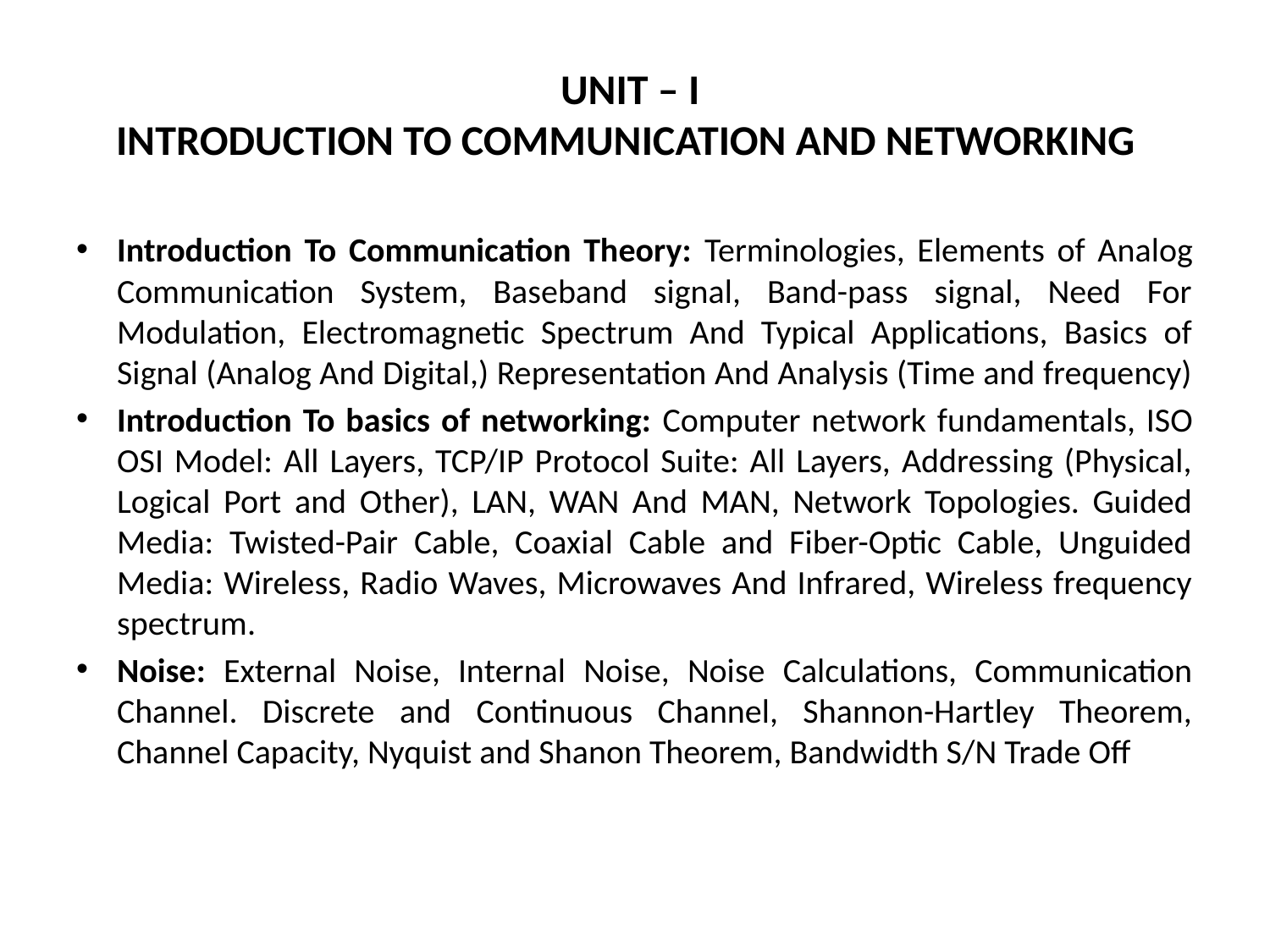

# UNIT – I INTRODUCTION TO COMMUNICATION AND NETWORKING
Introduction To Communication Theory: Terminologies, Elements of Analog Communication System, Baseband signal, Band-pass signal, Need For Modulation, Electromagnetic Spectrum And Typical Applications, Basics of Signal (Analog And Digital,) Representation And Analysis (Time and frequency)
Introduction To basics of networking: Computer network fundamentals, ISO OSI Model: All Layers, TCP/IP Protocol Suite: All Layers, Addressing (Physical, Logical Port and Other), LAN, WAN And MAN, Network Topologies. Guided Media: Twisted-Pair Cable, Coaxial Cable and Fiber-Optic Cable, Unguided Media: Wireless, Radio Waves, Microwaves And Infrared, Wireless frequency spectrum.
Noise: External Noise, Internal Noise, Noise Calculations, Communication Channel. Discrete and Continuous Channel, Shannon-Hartley Theorem, Channel Capacity, Nyquist and Shanon Theorem, Bandwidth S/N Trade Off